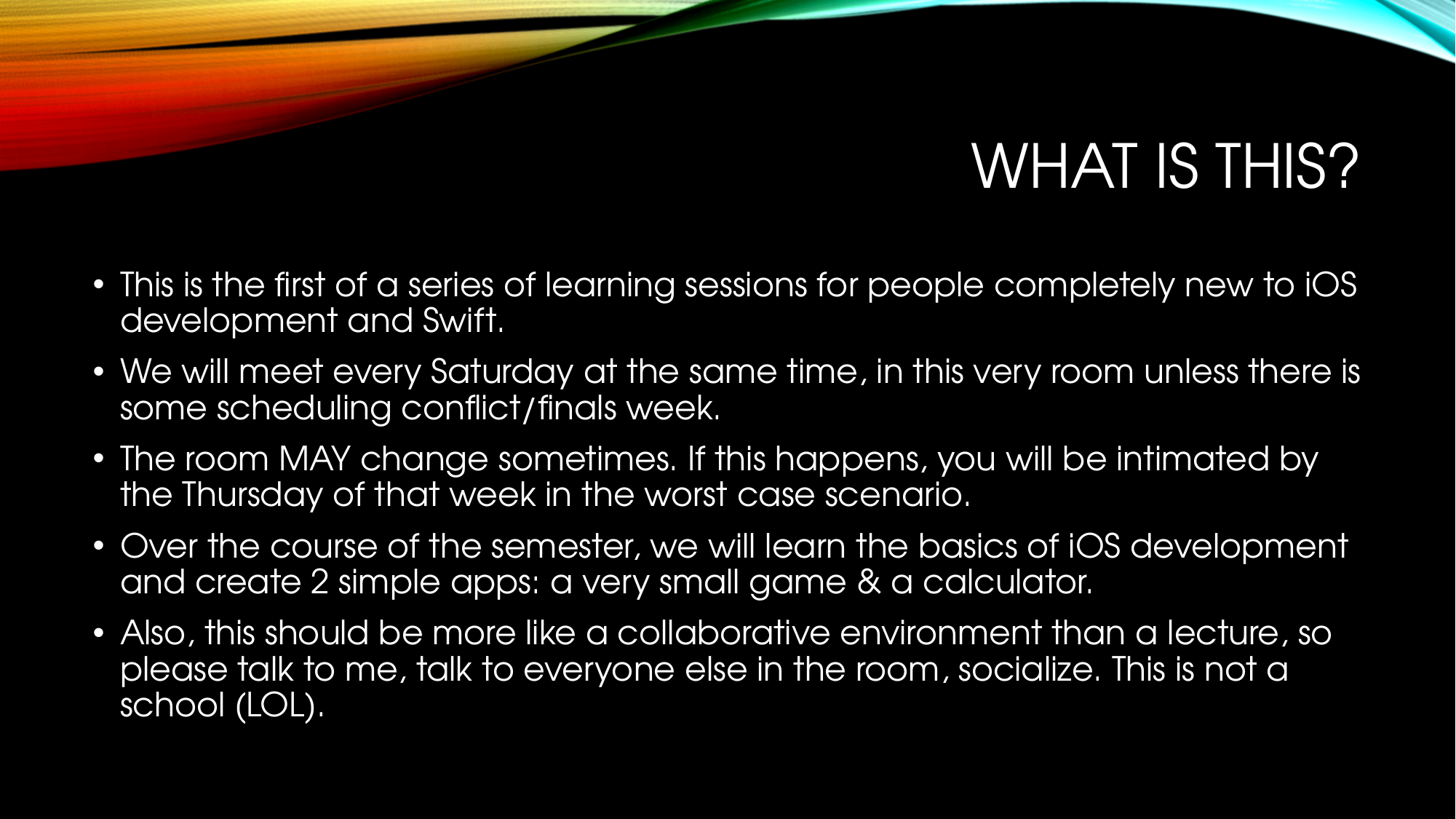

# What is this?
This is the first of a series of learning sessions for people completely new to iOS development and Swift.
We will meet every Saturday at the same time, in this very room unless there is some scheduling conflict/finals week.
The room MAY change sometimes. If this happens, you will be intimated by the Thursday of that week in the worst case scenario.
Over the course of the semester, we will learn the basics of iOS development and create 2 simple apps: a very small game & a calculator.
Also, this should be more like a collaborative environment than a lecture, so please talk to me, talk to everyone else in the room, socialize. This is not a school (LOL).